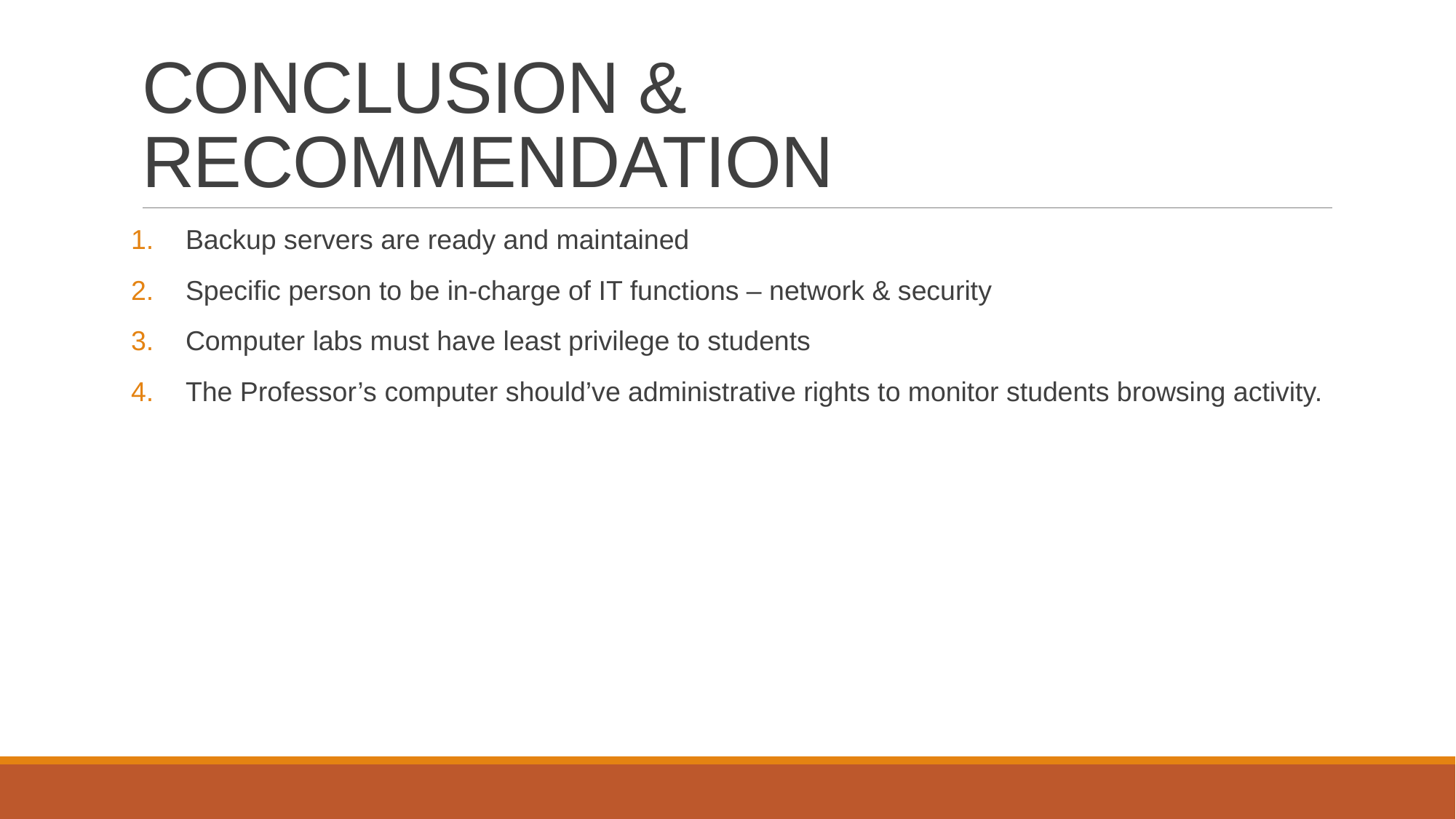

# CONCLUSION & RECOMMENDATION
Backup servers are ready and maintained
Specific person to be in-charge of IT functions – network & security
Computer labs must have least privilege to students
The Professor’s computer should’ve administrative rights to monitor students browsing activity.